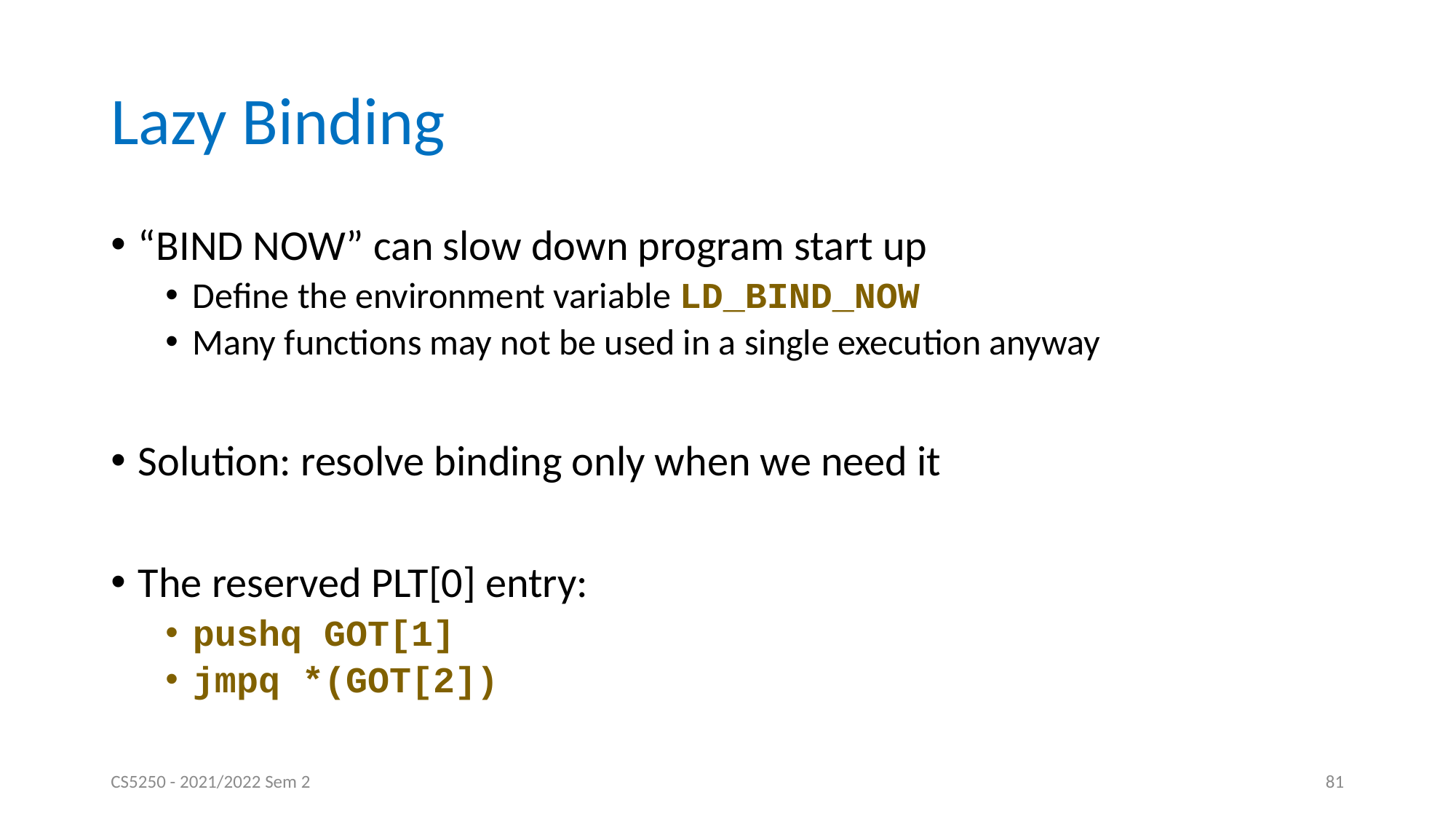

# Lazy Binding
“BIND NOW” can slow down program start up
Define the environment variable LD_BIND_NOW
Many functions may not be used in a single execution anyway

Solution: resolve binding only when we need it

The reserved PLT[0] entry:
pushq GOT[1]
jmpq *(GOT[2])
CS5250 - 2021/2022 Sem 2
81